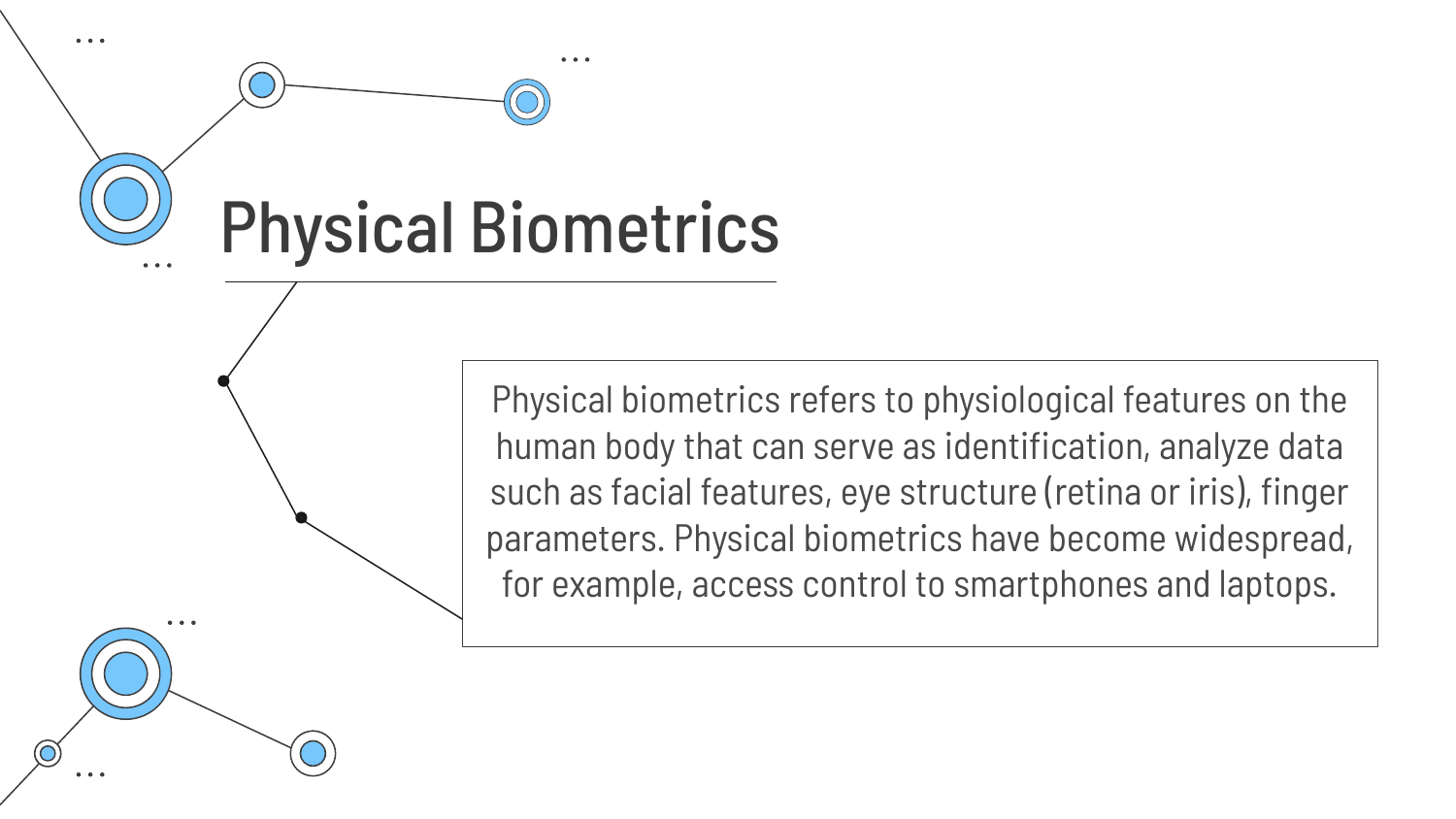

Physical Biometrics
Physical biometrics refers to physiological features on the human body that can serve as identification, analyze data such as facial features, eye structure (retina or iris), finger parameters. Physical biometrics have become widespread, for example, access control to smartphones and laptops.